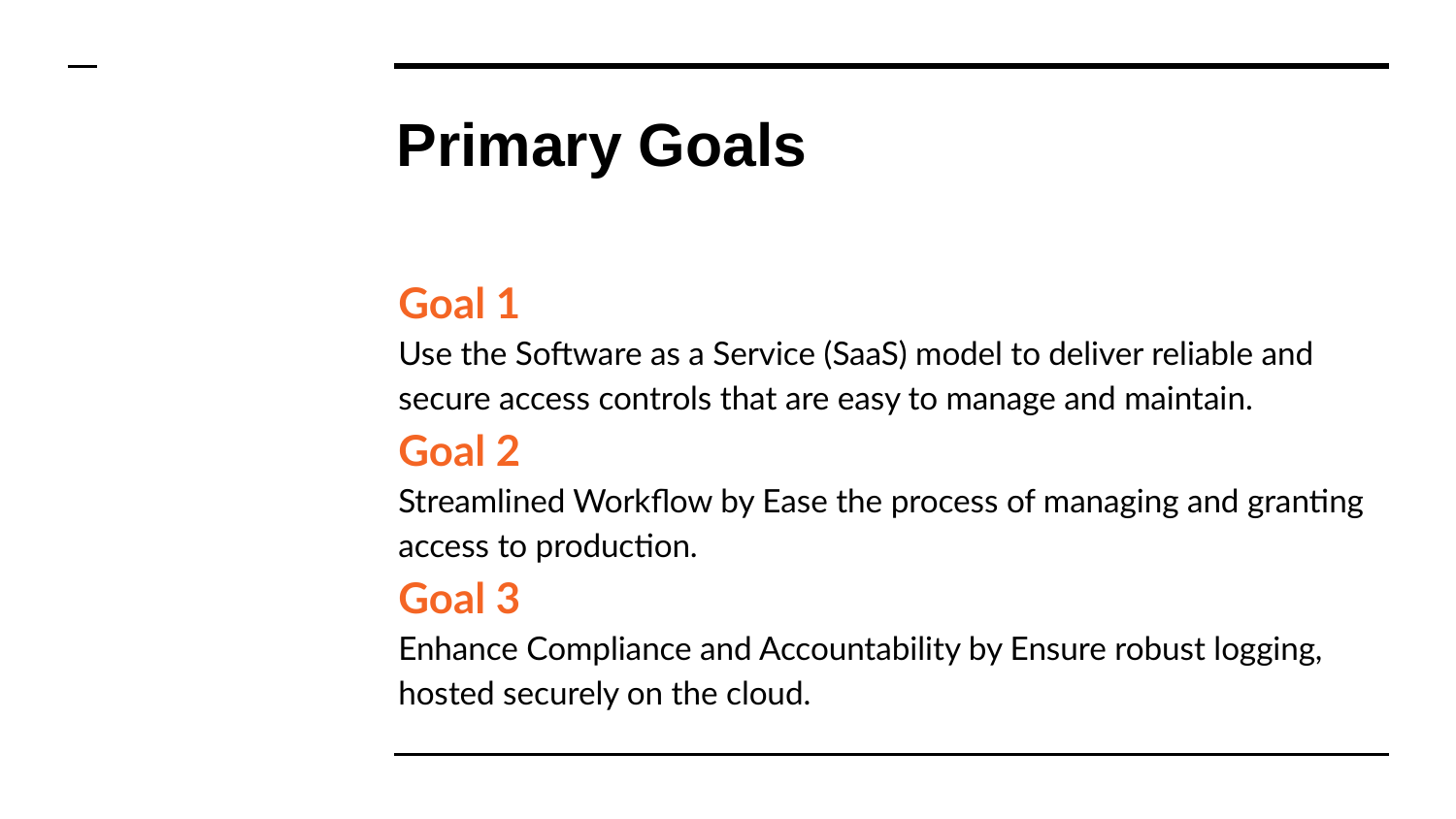

# Primary Goals
Goal 1
Use the Software as a Service (SaaS) model to deliver reliable and secure access controls that are easy to manage and maintain.
Goal 2
Streamlined Workflow by Ease the process of managing and granting access to production.
Goal 3
Enhance Compliance and Accountability by Ensure robust logging, hosted securely on the cloud.